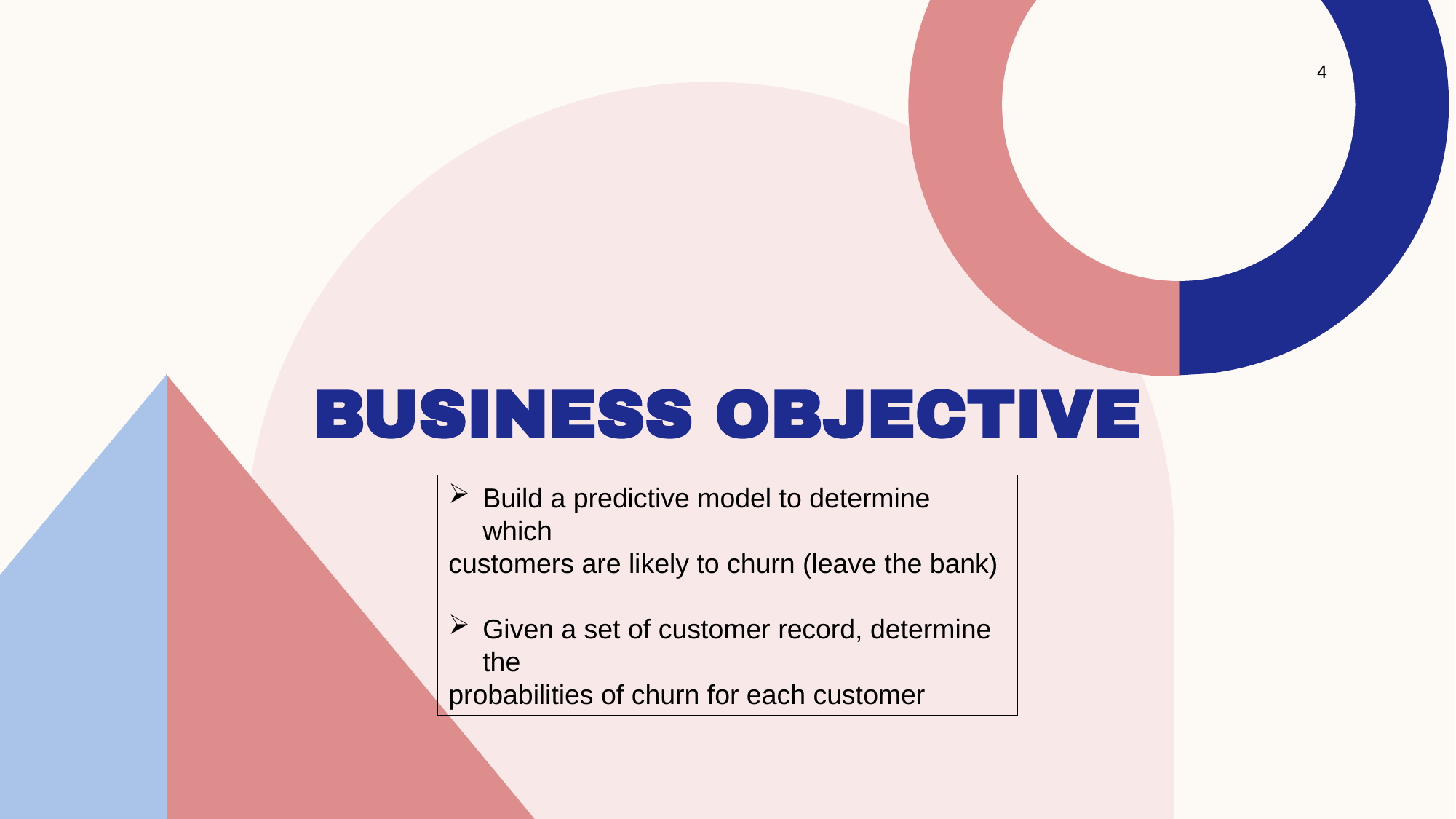

4
# Business Objective
Build a predictive model to determine which
customers are likely to churn (leave the bank)

Given a set of customer record, determine the
probabilities of churn for each customer